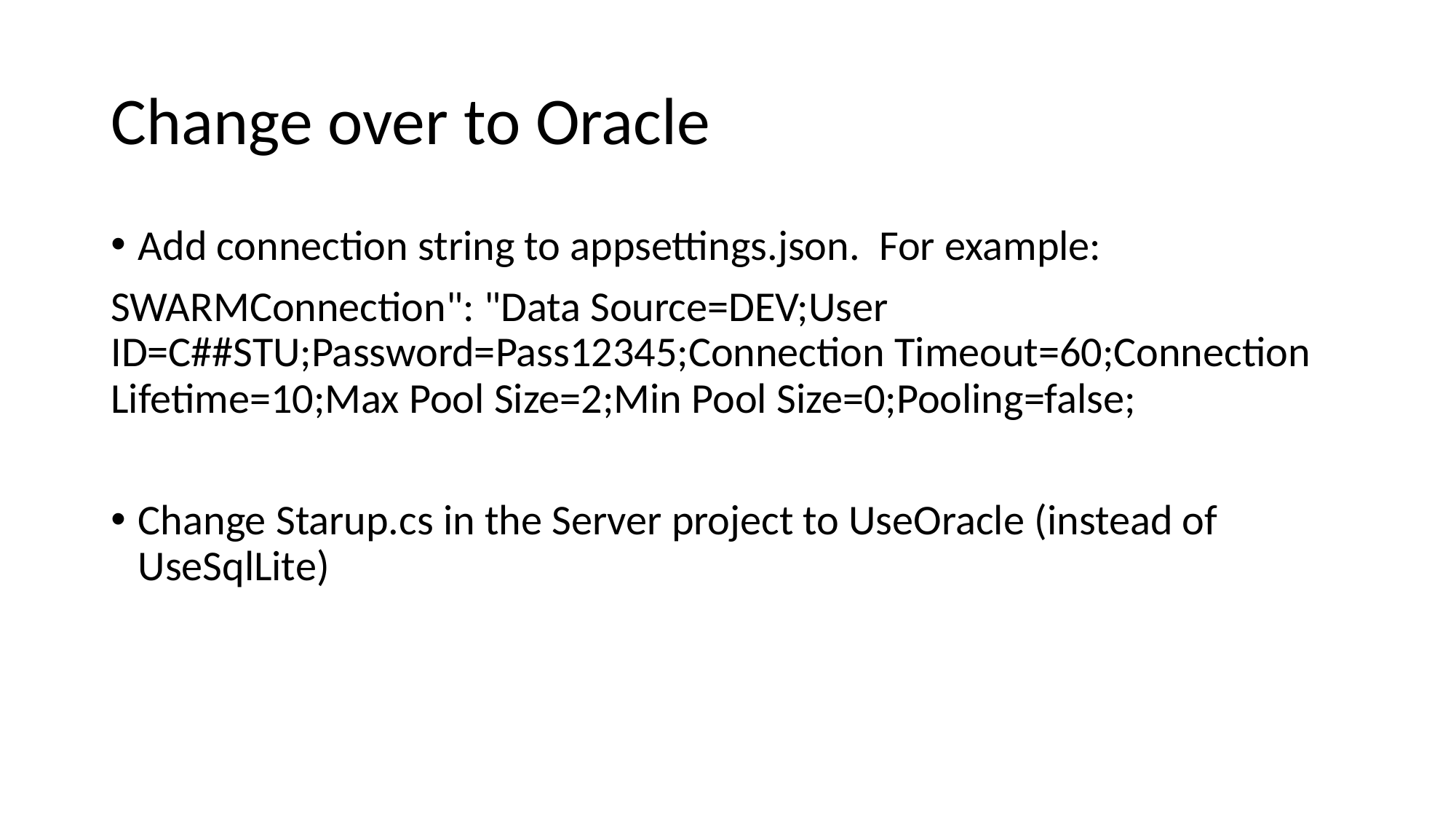

# Change over to Oracle
Add connection string to appsettings.json.  For example:
SWARMConnection": "Data Source=DEV;User ID=C##STU;Password=Pass12345;Connection Timeout=60;Connection Lifetime=10;Max Pool Size=2;Min Pool Size=0;Pooling=false;

Change Starup.cs in the Server project to UseOracle (instead of UseSqlLite)